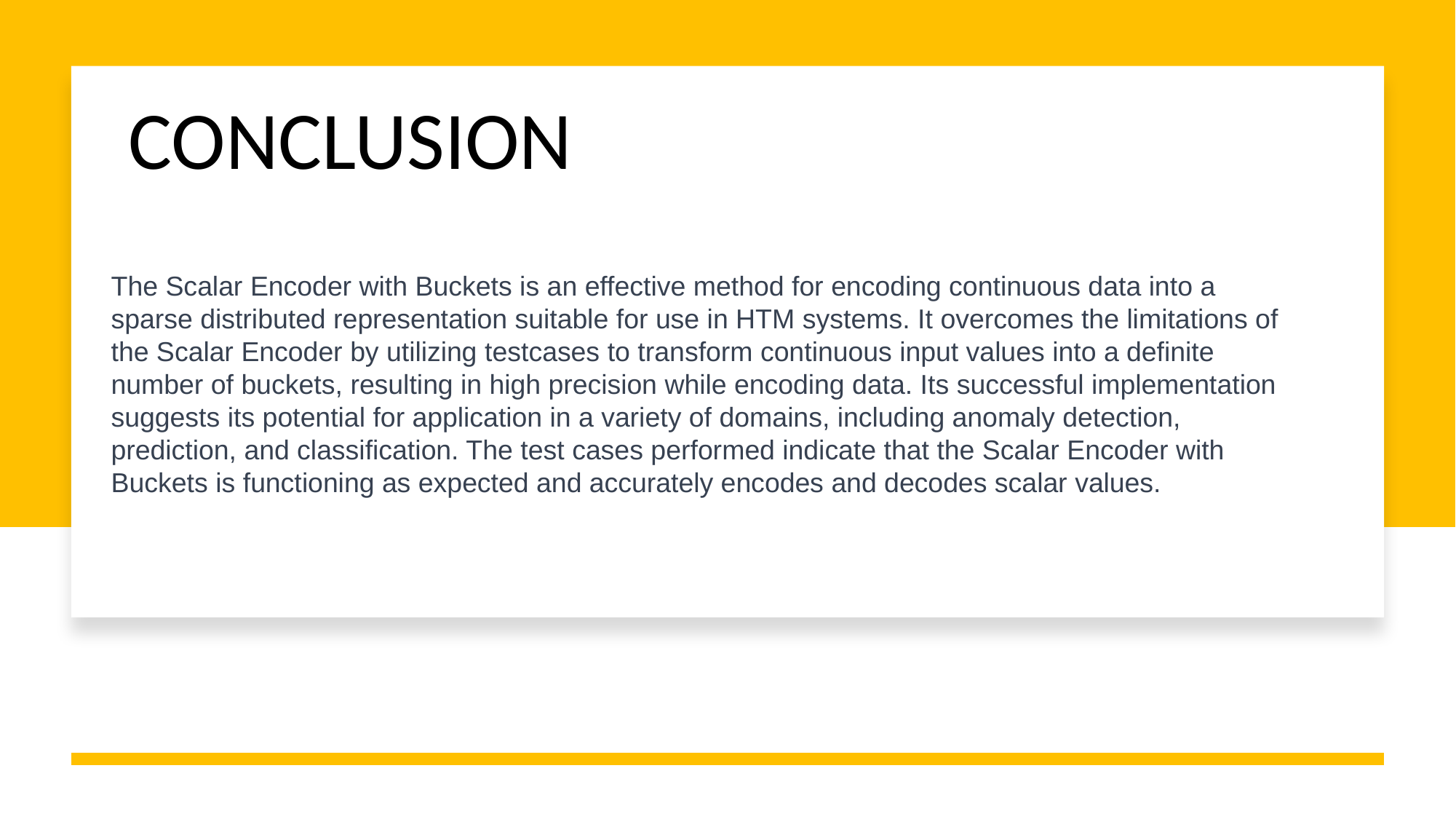

# CONCLUSION
The Scalar Encoder with Buckets is an effective method for encoding continuous data into a sparse distributed representation suitable for use in HTM systems. It overcomes the limitations of the Scalar Encoder by utilizing testcases to transform continuous input values into a definite number of buckets, resulting in high precision while encoding data. Its successful implementation suggests its potential for application in a variety of domains, including anomaly detection, prediction, and classification. The test cases performed indicate that the Scalar Encoder with Buckets is functioning as expected and accurately encodes and decodes scalar values.